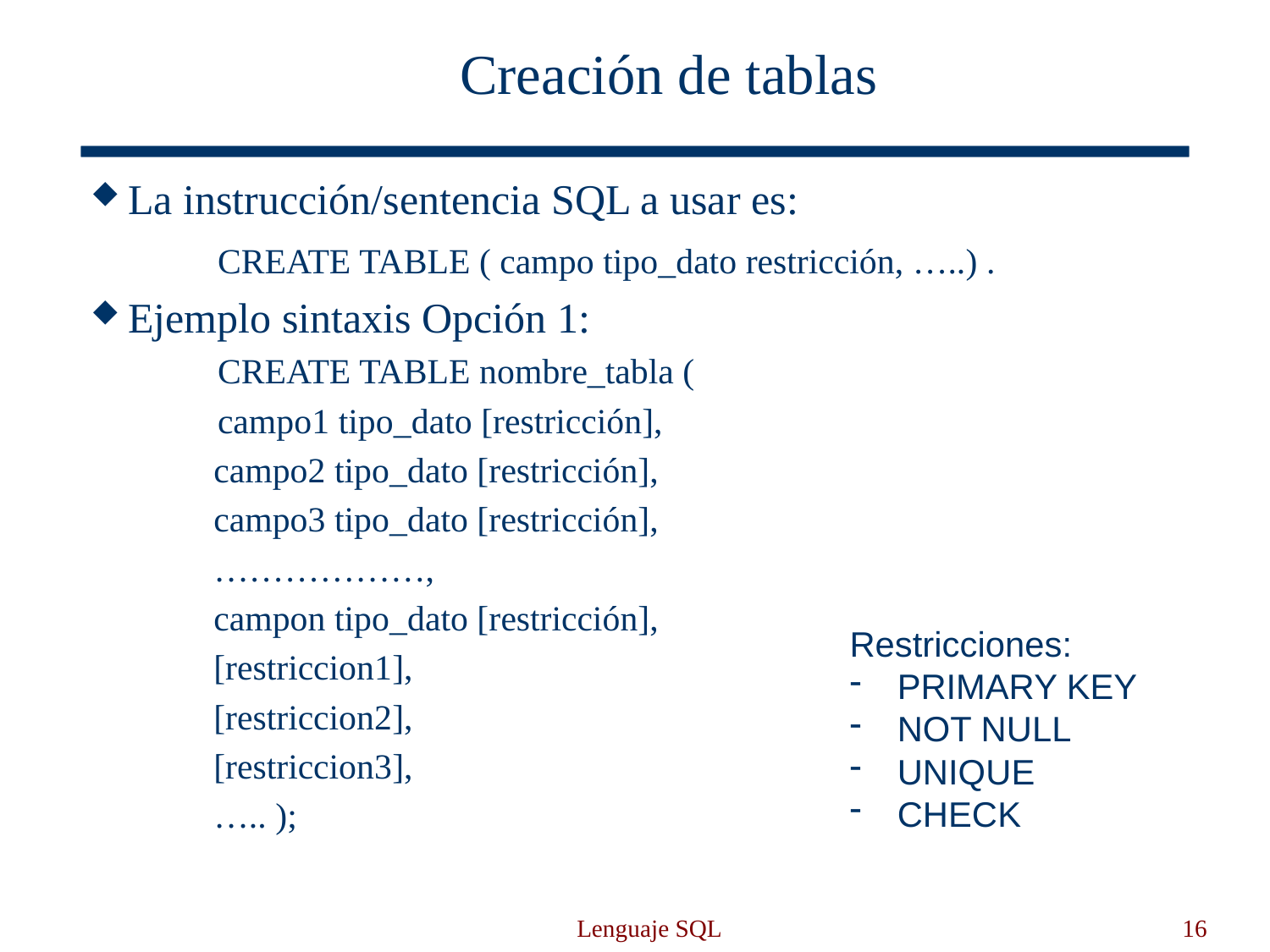

Creación de tablas
La instrucción/sentencia SQL a usar es:
	CREATE TABLE ( campo tipo_dato restricción, …..) .
Ejemplo sintaxis Opción 1:
	CREATE TABLE nombre_tabla (
	campo1 tipo_dato [restricción],
campo2 tipo_dato [restricción],
campo3 tipo_dato [restricción],
………………,
campon tipo_dato [restricción],
[restriccion1],
[restriccion2],
[restriccion3],
….. );
Restricciones:
PRIMARY KEY
NOT NULL
UNIQUE
CHECK
Lenguaje SQL
16